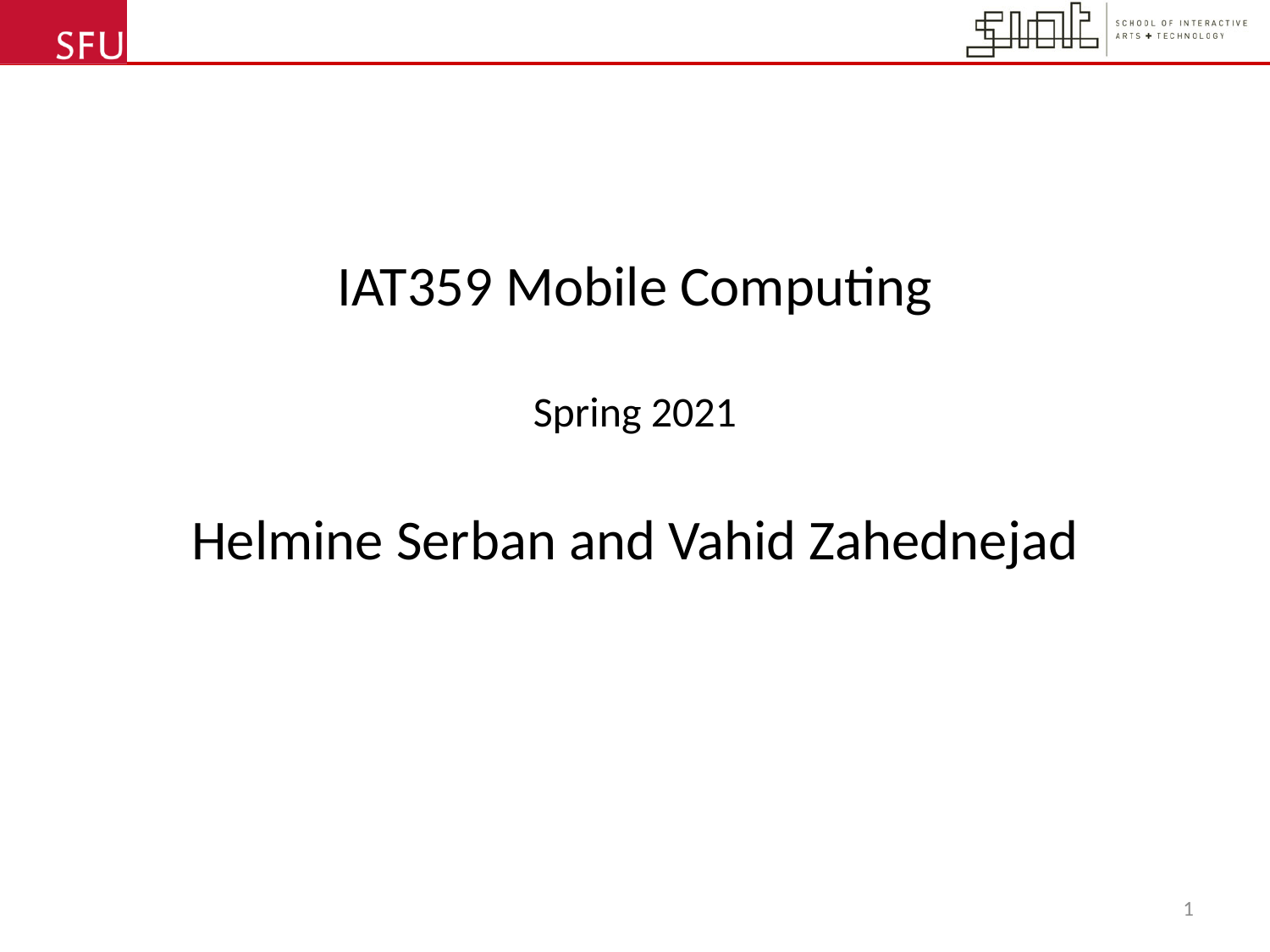

IAT359 Mobile Computing
Spring 2021
Helmine Serban and Vahid Zahednejad
1